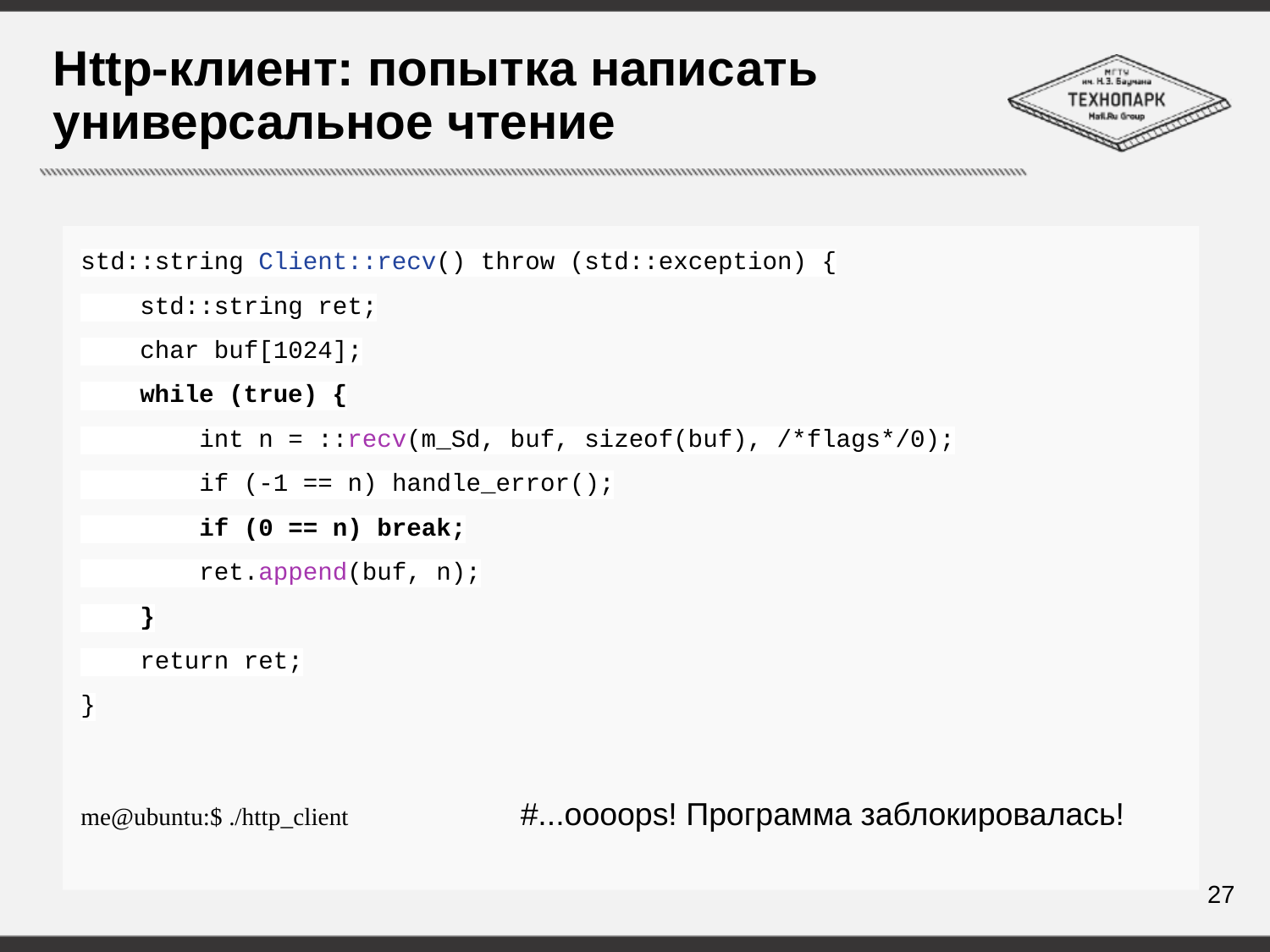

# Http-клиент: попытка написать универсальное чтение
std::string Client::recv() throw (std::exception) {
    std::string ret;
    char buf[1024];
    while (true) {
        int n = ::recv(m_Sd, buf, sizeof(buf), /*flags*/0);
        if (-1 == n) handle_error();
        if (0 == n) break;
        ret.append(buf, n);
    }
    return ret;
}

me@ubuntu:$ ./http_client         #...oooops! Программа заблокировалась!
27